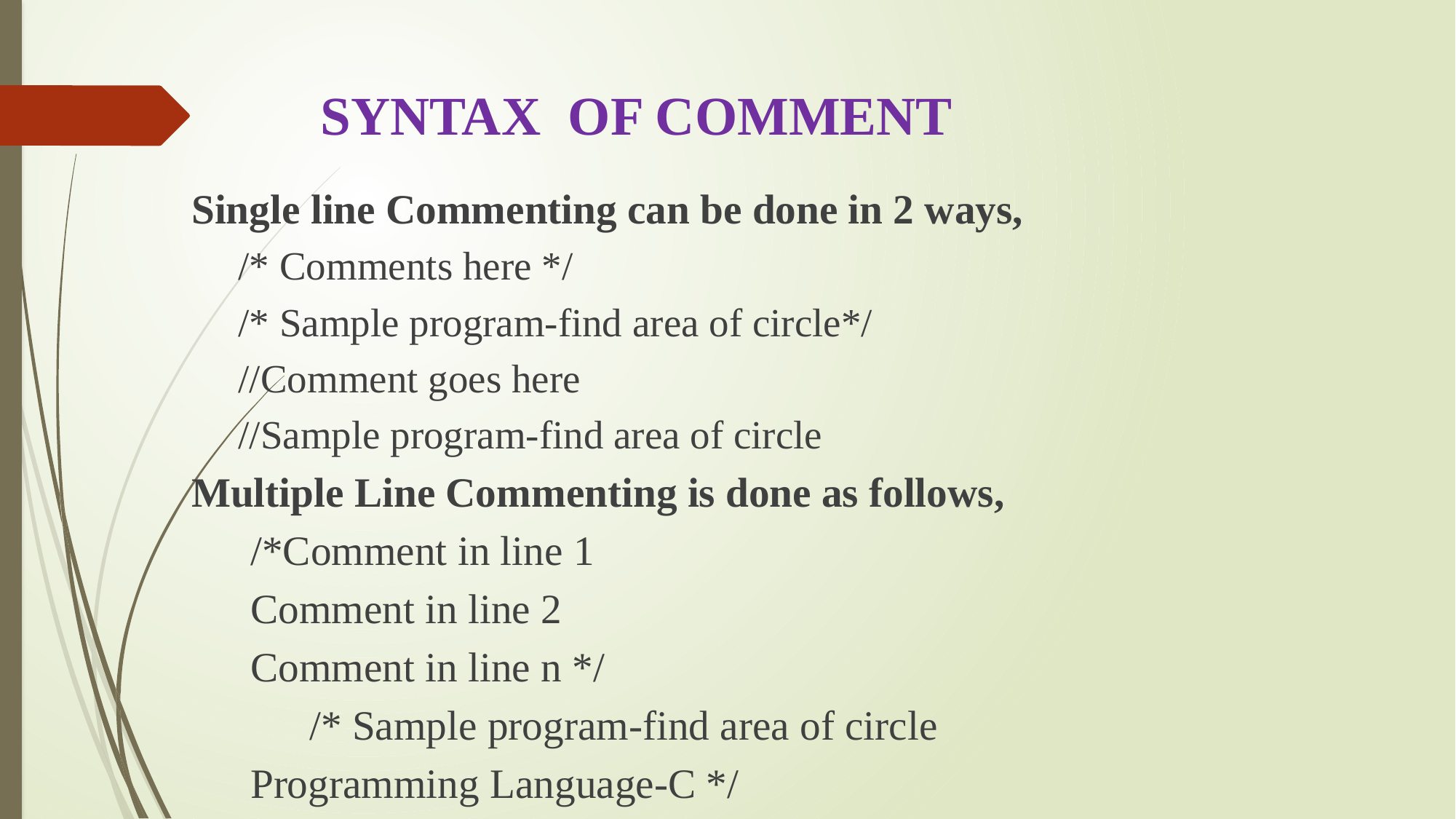

# SYNTAX  OF COMMENT
Single line Commenting can be done in 2 ways,
		/* Comments here */
		/* Sample program-find area of circle*/
		//Comment goes here
		//Sample program-find area of circle
Multiple Line Commenting is done as follows,
		/*Comment in line 1
		Comment in line 2
		Comment in line n */
	  	/* Sample program-find area of circle
		Programming Language-C */